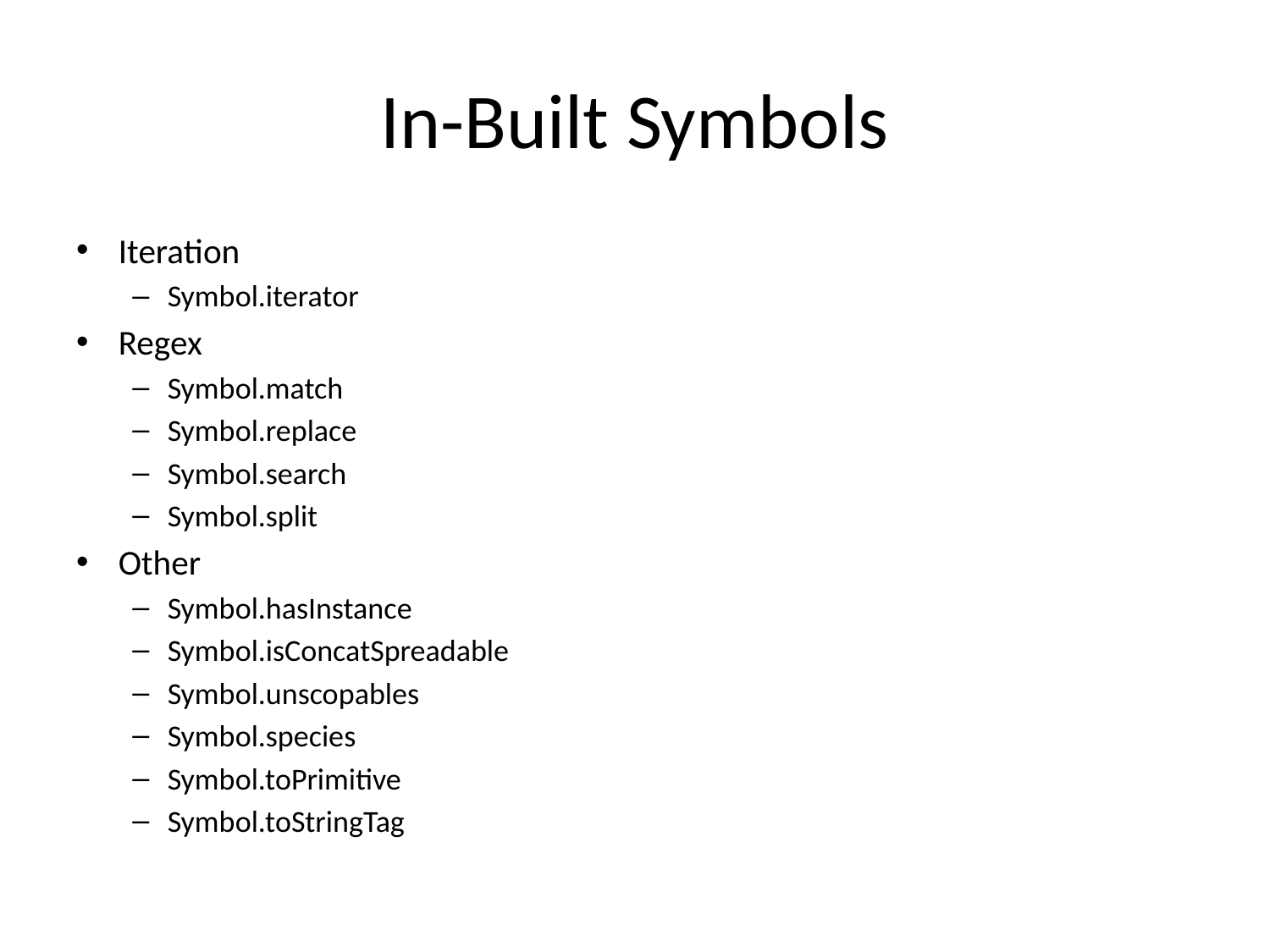

# In-Built Symbols
Iteration
Symbol.iterator
Regex
Symbol.match
Symbol.replace
Symbol.search
Symbol.split
Other
Symbol.hasInstance
Symbol.isConcatSpreadable
Symbol.unscopables
Symbol.species
Symbol.toPrimitive
Symbol.toStringTag